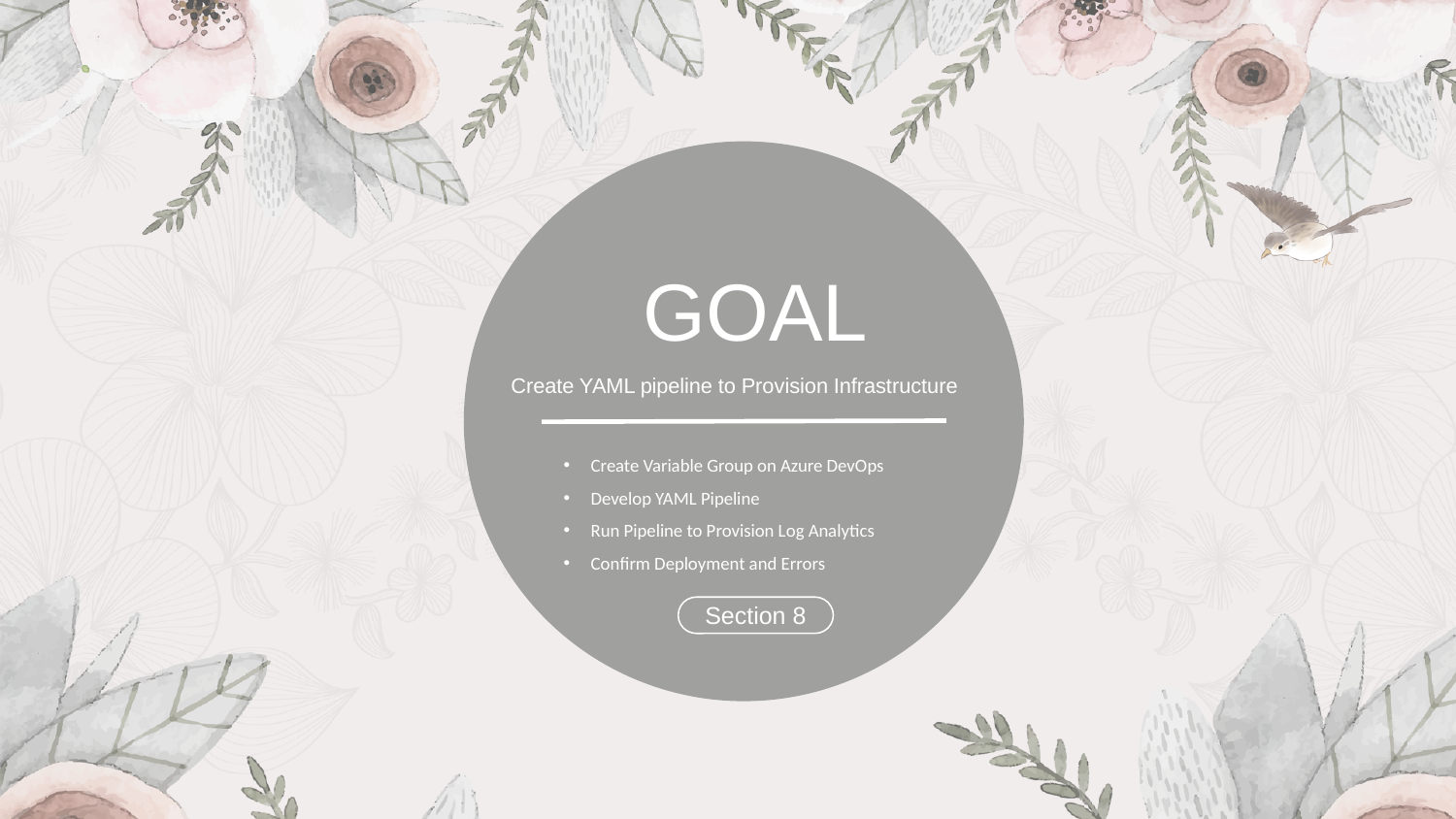

GOAL

Create YAML pipeline to Provision Infrastructure

Create Variable Group on Azure DevOps
Develop YAML Pipeline
Run Pipeline to Provision Log Analytics
Confirm Deployment and Errors
Section 8